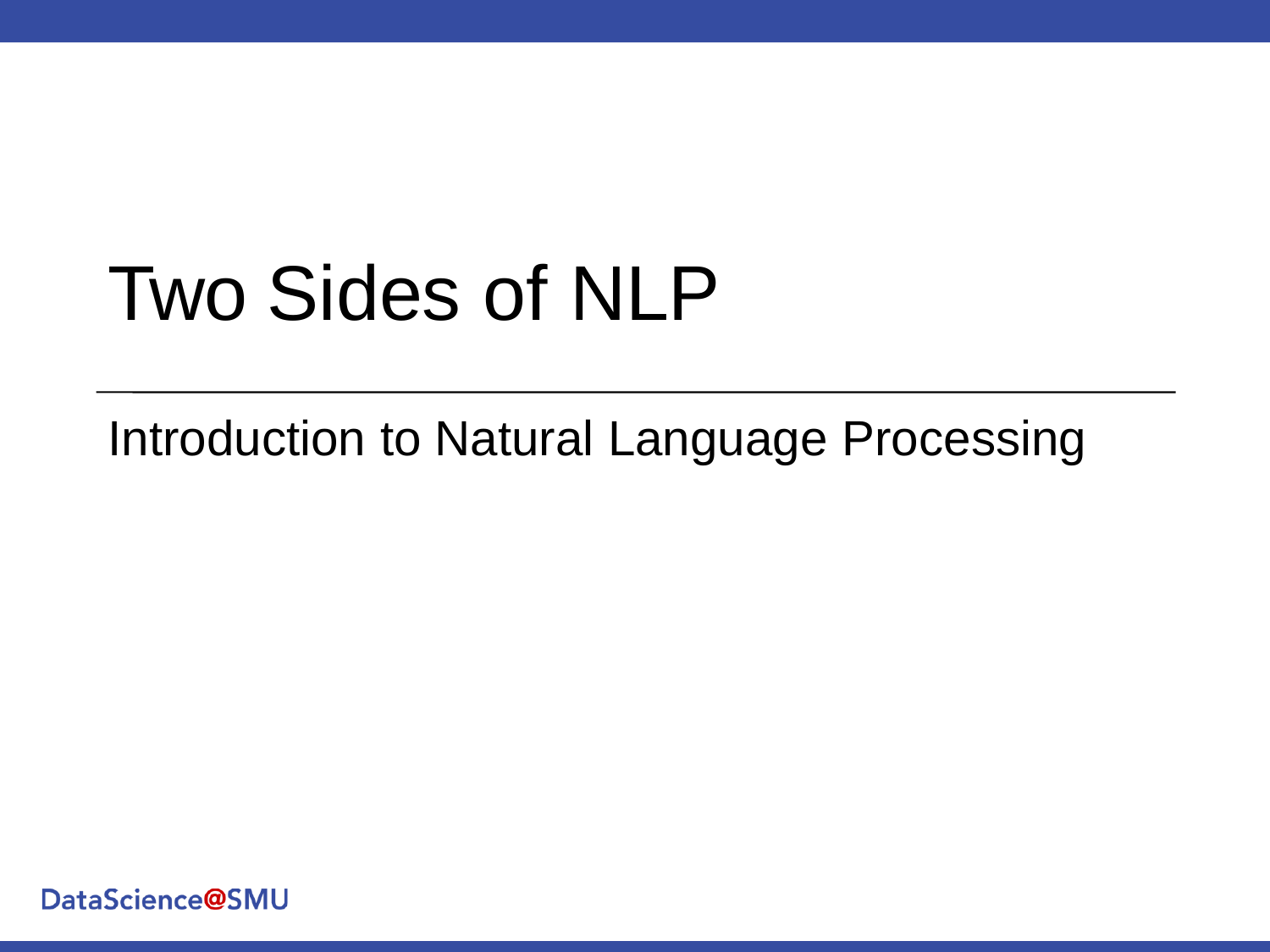

Two Sides of NLP

Introduction to Natural Language Processing